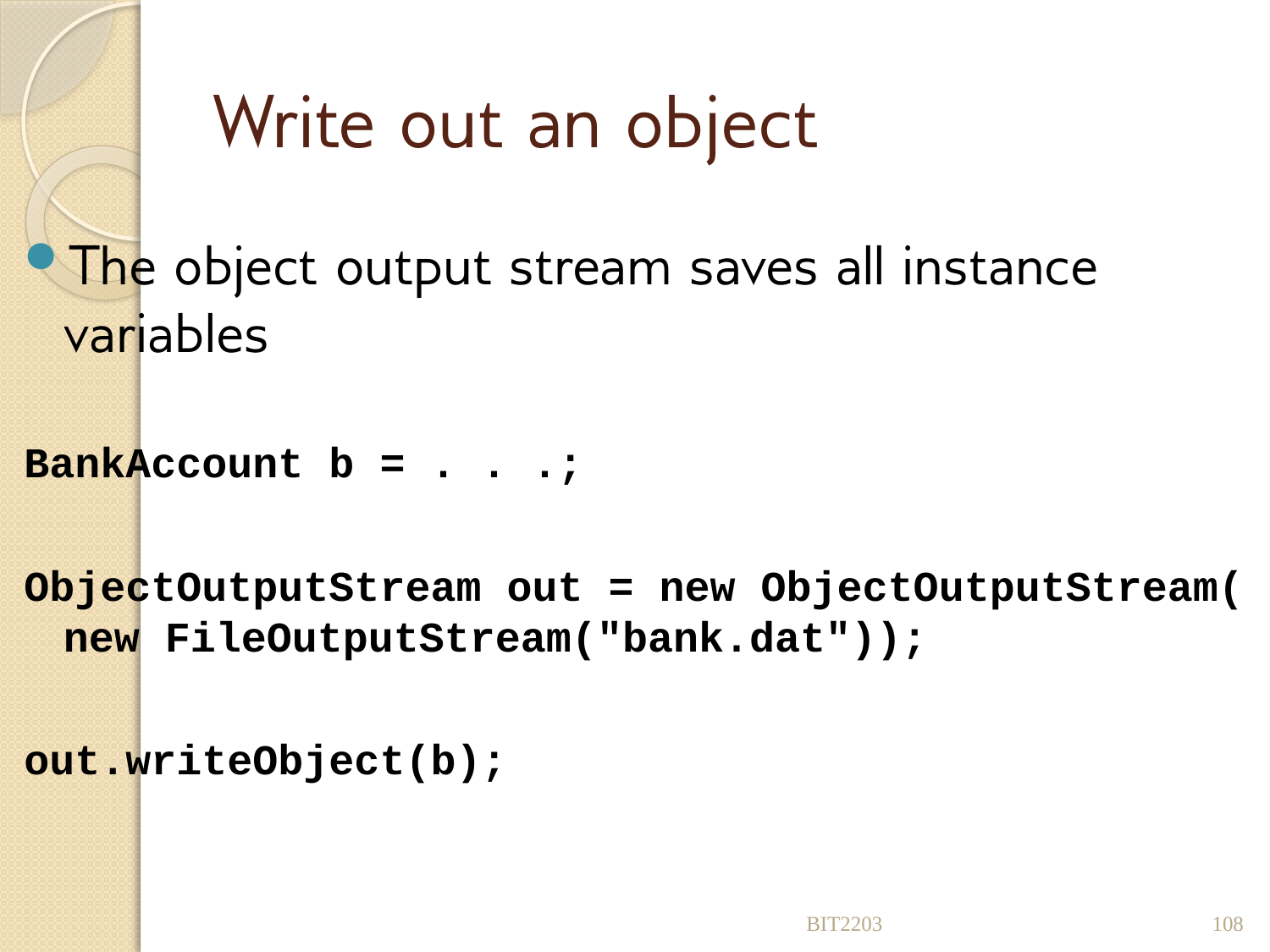

# Write out an object
The object output stream saves all instance variables

BankAccount b = . . .;

ObjectOutputStream out = new ObjectOutputStream( new FileOutputStream("bank.dat"));

out.writeObject(b);
BIT2203
108